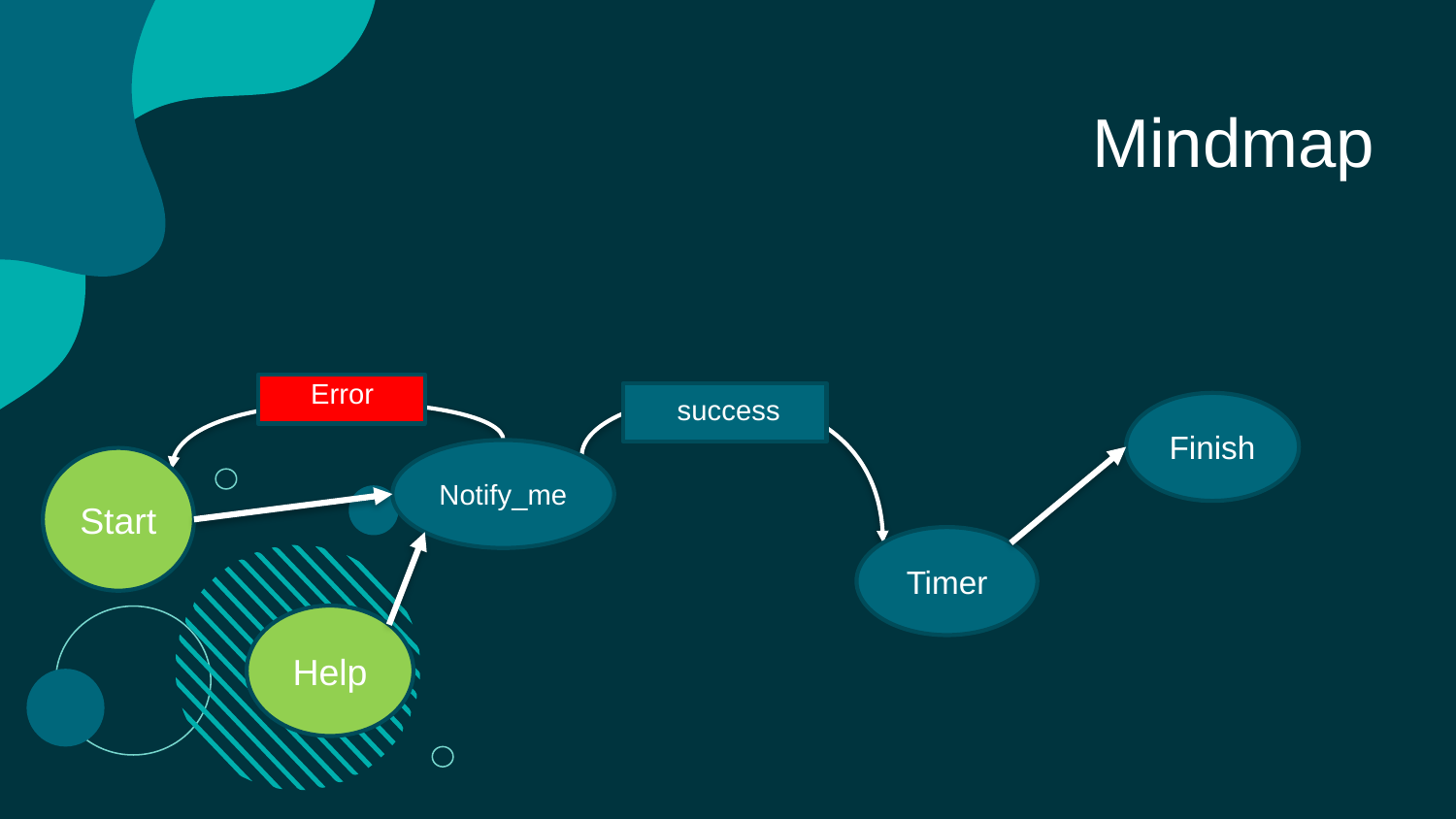

# Mindmap
Error

success
Finish
Notify_me
Start
Timer
Help